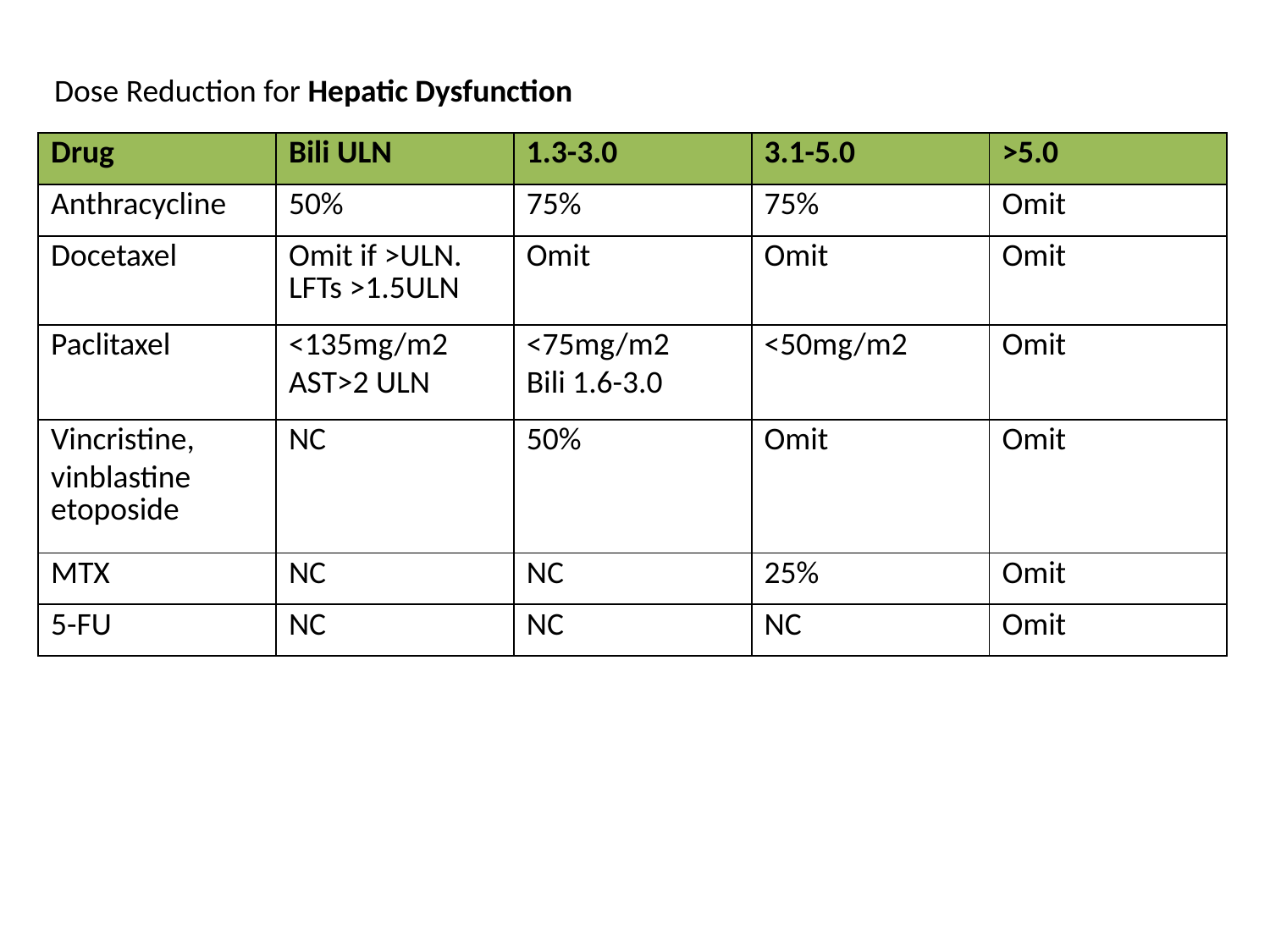

Dose Reduction for Hepatic Dysfunction
| Drug | Bili ULN | 1.3-3.0 | 3.1-5.0 | >5.0 |
| --- | --- | --- | --- | --- |
| Anthracycline | 50% | 75% | 75% | Omit |
| Docetaxel | Omit if >ULN. LFTs >1.5ULN | Omit | Omit | Omit |
| Paclitaxel | <135mg/m2 AST>2 ULN | <75mg/m2 Bili 1.6-3.0 | <50mg/m2 | Omit |
| Vincristine, vinblastine etoposide | NC | 50% | Omit | Omit |
| MTX | NC | NC | 25% | Omit |
| 5-FU | NC | NC | NC | Omit |